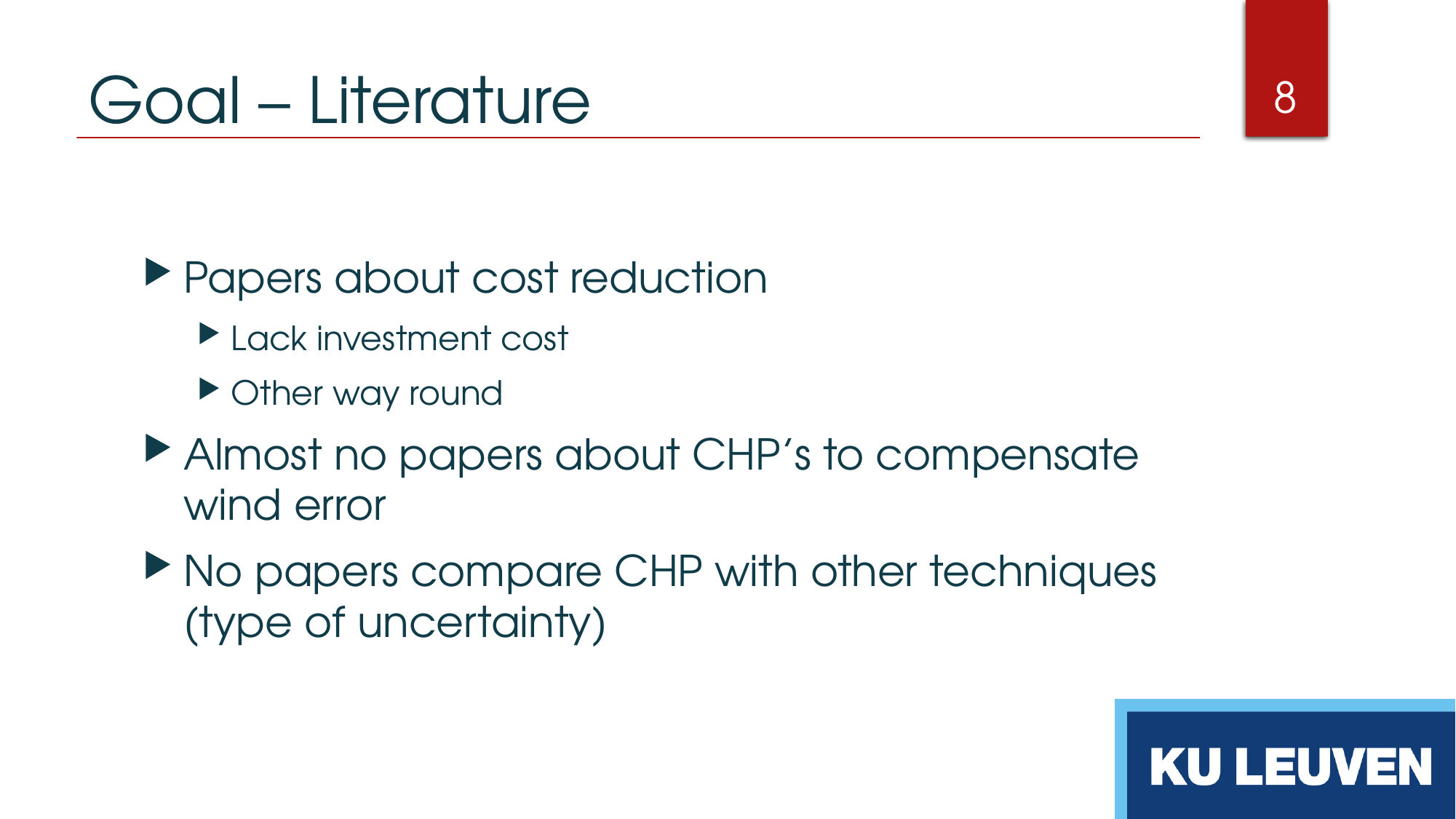

8
# Goal – Literature
Papers about cost reduction
Lack investment cost
Other way round
Almost no papers about CHP’s to compensate wind error
No papers compare CHP with other techniques (type of uncertainty)